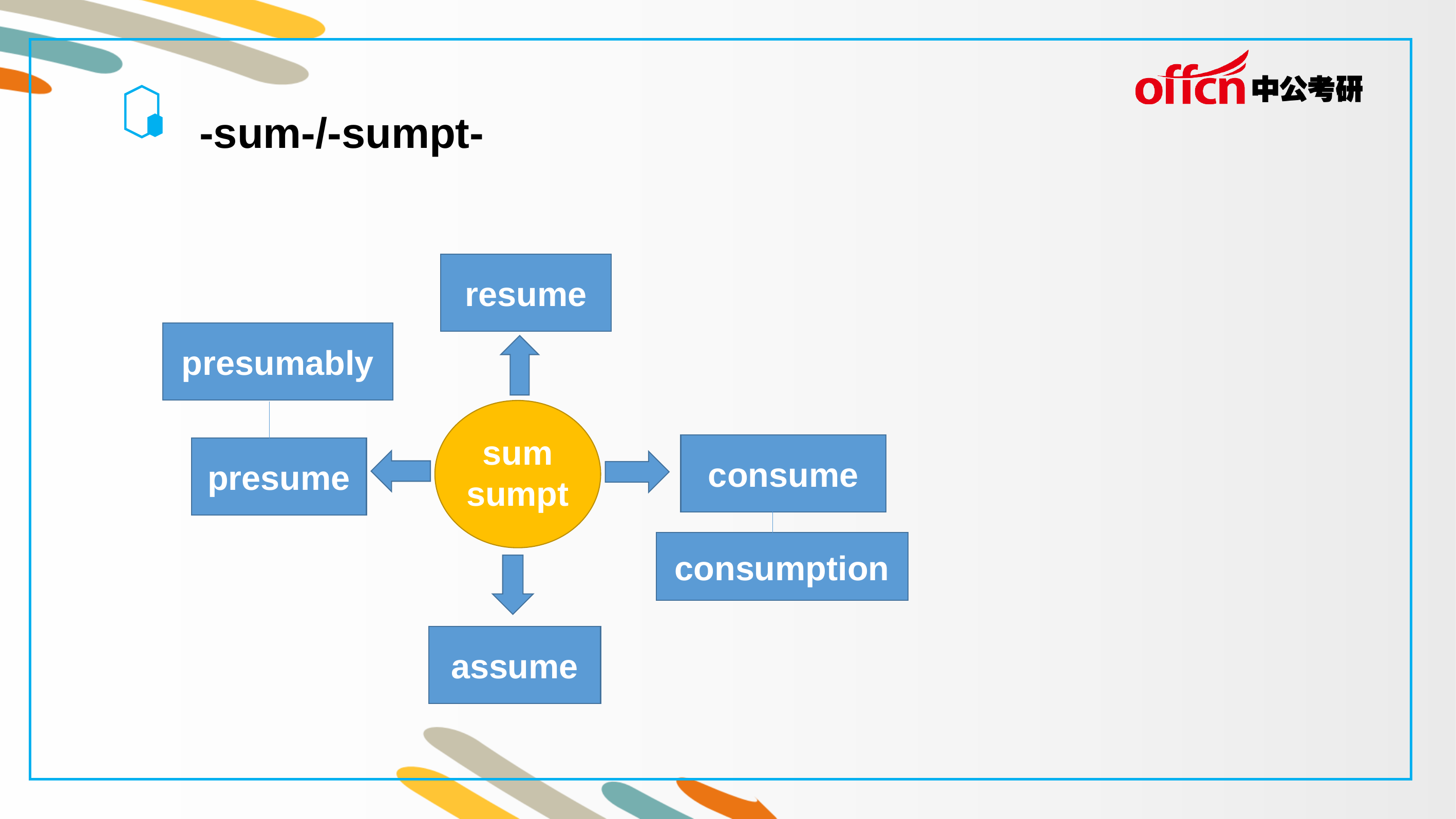

-sum-/-sumpt-
resume
presumably

sum
sumpt

consume

presume

consumption

assume